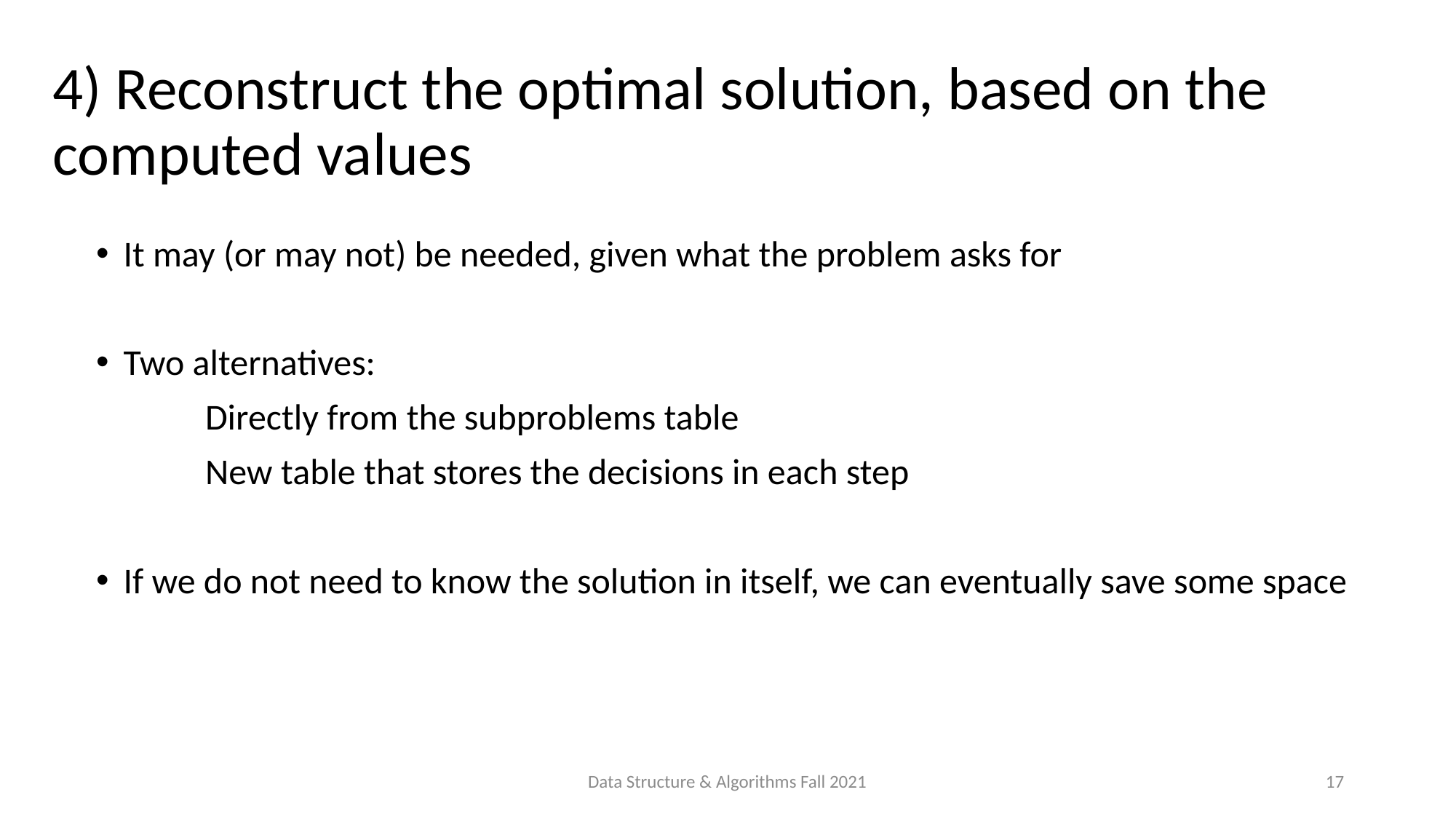

# 4) Reconstruct the optimal solution, based on the computed values

It may (or may not) be needed, given what the problem asks for

Two alternatives:
	Directly from the subproblems table
	New table that stores the decisions in each step

If we do not need to know the solution in itself, we can eventually save some space
Data Structure & Algorithms Fall 2021
17